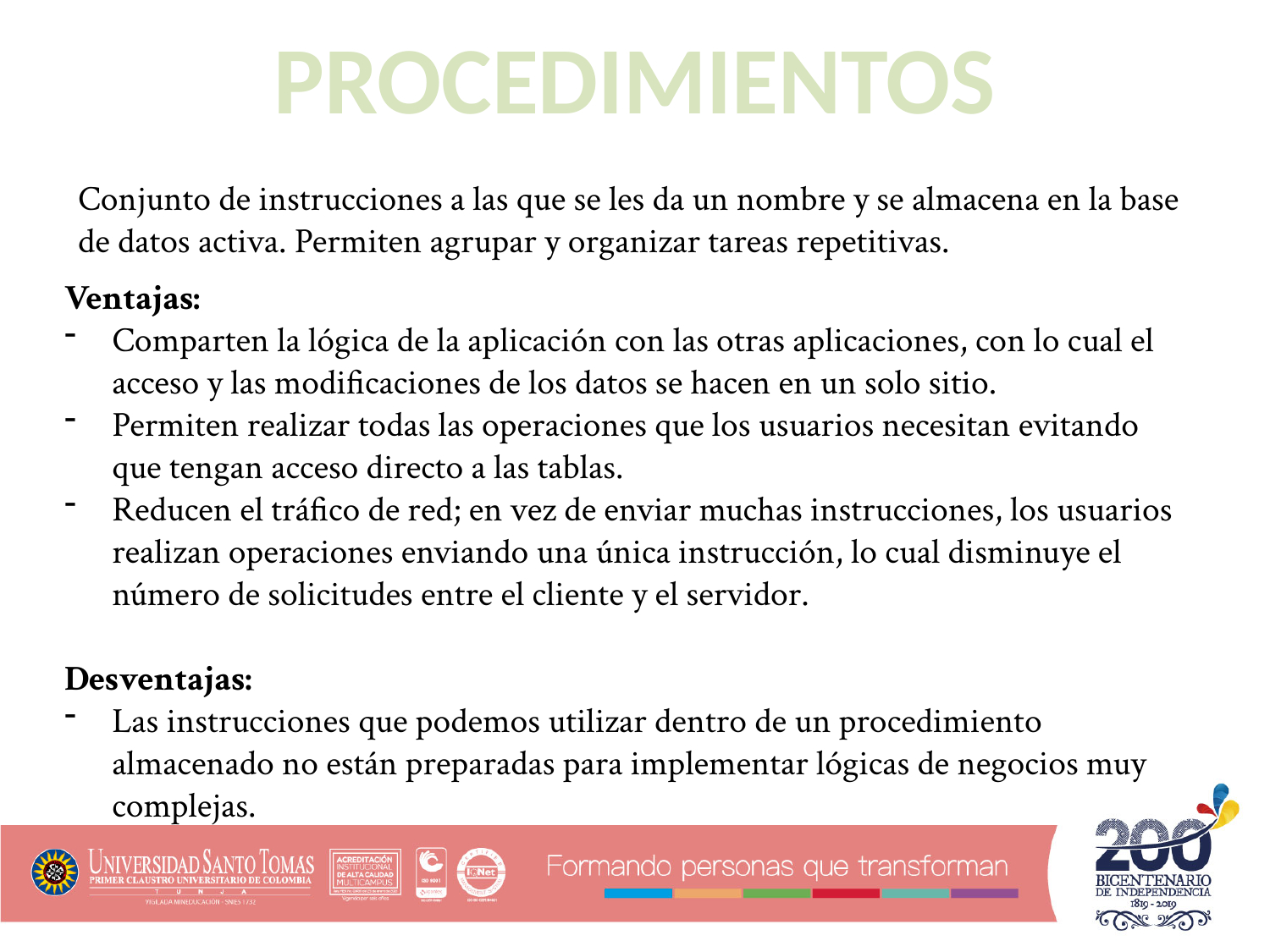

PROCEDIMIENTOS
Conjunto de instrucciones a las que se les da un nombre y se almacena en la base de datos activa. Permiten agrupar y organizar tareas repetitivas.
Ventajas:
Comparten la lógica de la aplicación con las otras aplicaciones, con lo cual el acceso y las modificaciones de los datos se hacen en un solo sitio.
Permiten realizar todas las operaciones que los usuarios necesitan evitando que tengan acceso directo a las tablas.
Reducen el tráfico de red; en vez de enviar muchas instrucciones, los usuarios realizan operaciones enviando una única instrucción, lo cual disminuye el número de solicitudes entre el cliente y el servidor.

Desventajas:
Las instrucciones que podemos utilizar dentro de un procedimiento almacenado no están preparadas para implementar lógicas de negocios muy complejas.